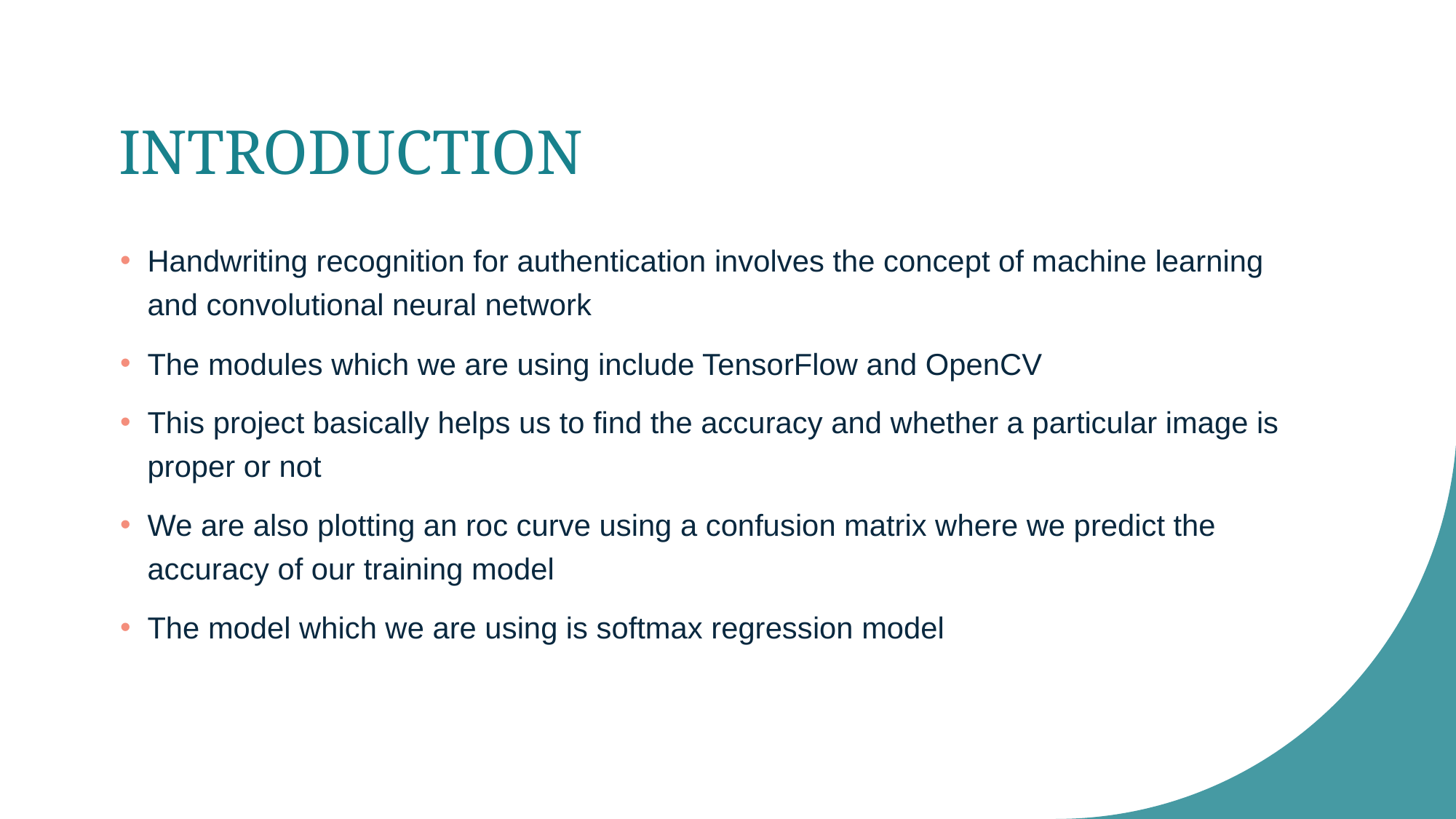

# INTRODUCTION
Handwriting recognition for authentication involves the concept of machine learning and convolutional neural network
The modules which we are using include TensorFlow and OpenCV
This project basically helps us to find the accuracy and whether a particular image is proper or not
We are also plotting an roc curve using a confusion matrix where we predict the accuracy of our training model
The model which we are using is softmax regression model